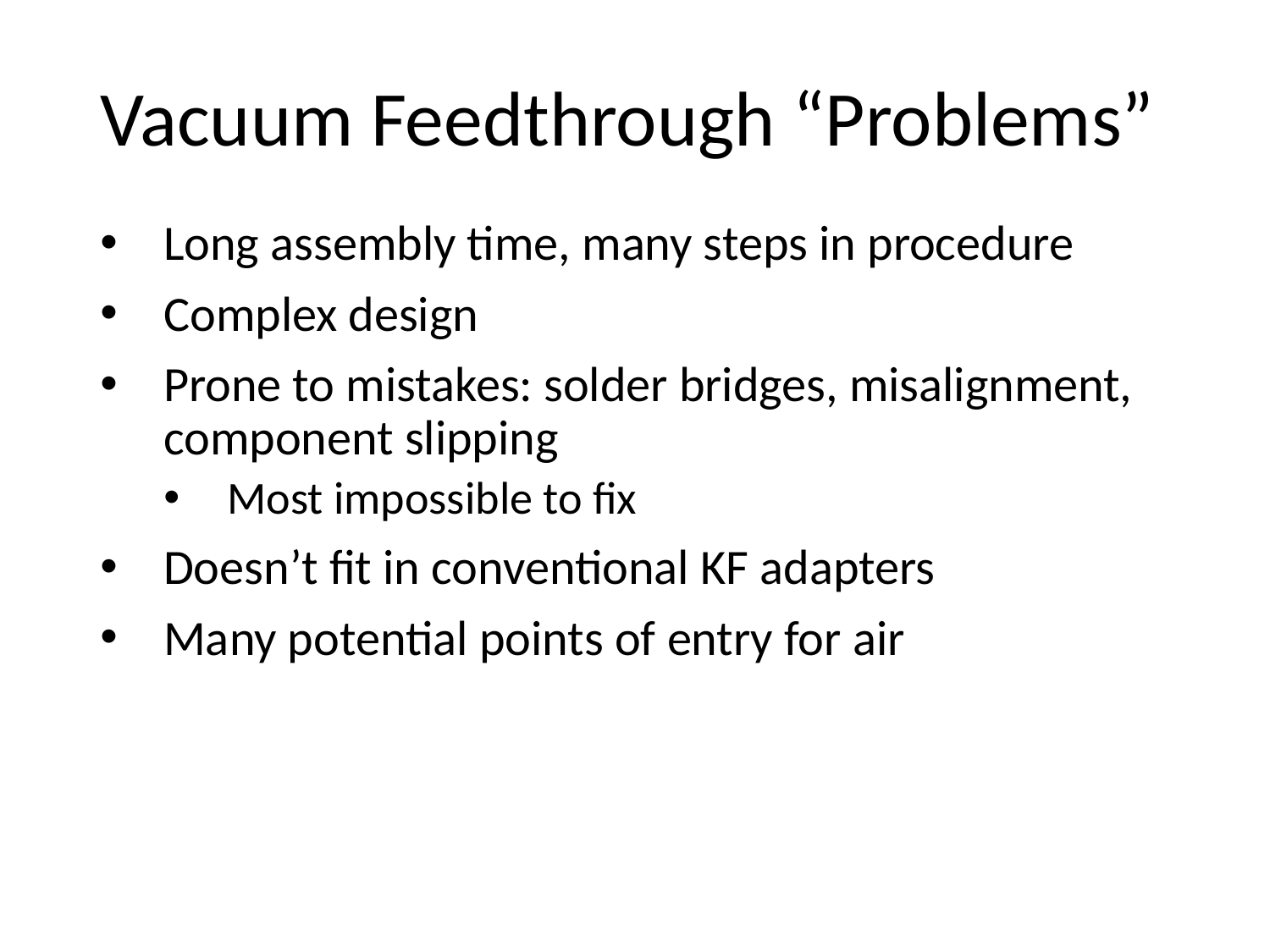

# Vacuum Feedthrough “Problems”
Long assembly time, many steps in procedure
Complex design
Prone to mistakes: solder bridges, misalignment, component slipping
Most impossible to fix
Doesn’t fit in conventional KF adapters
Many potential points of entry for air